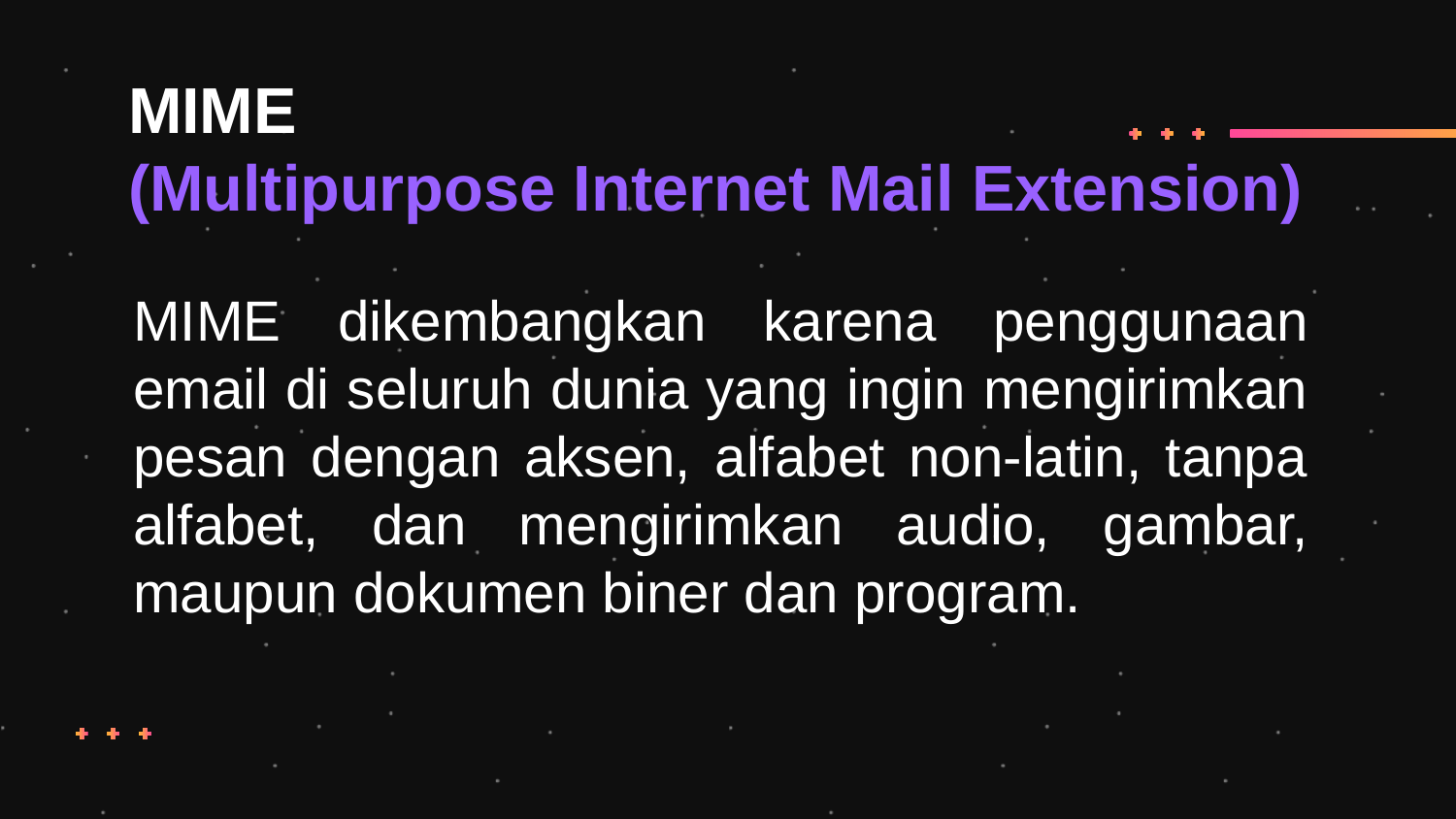

# MIME (Multipurpose Internet Mail Extension)

MIME dikembangkan karena penggunaan email di seluruh dunia yang ingin mengirimkan pesan dengan aksen, alfabet non-latin, tanpa alfabet, dan mengirimkan audio, gambar, maupun dokumen biner dan program.